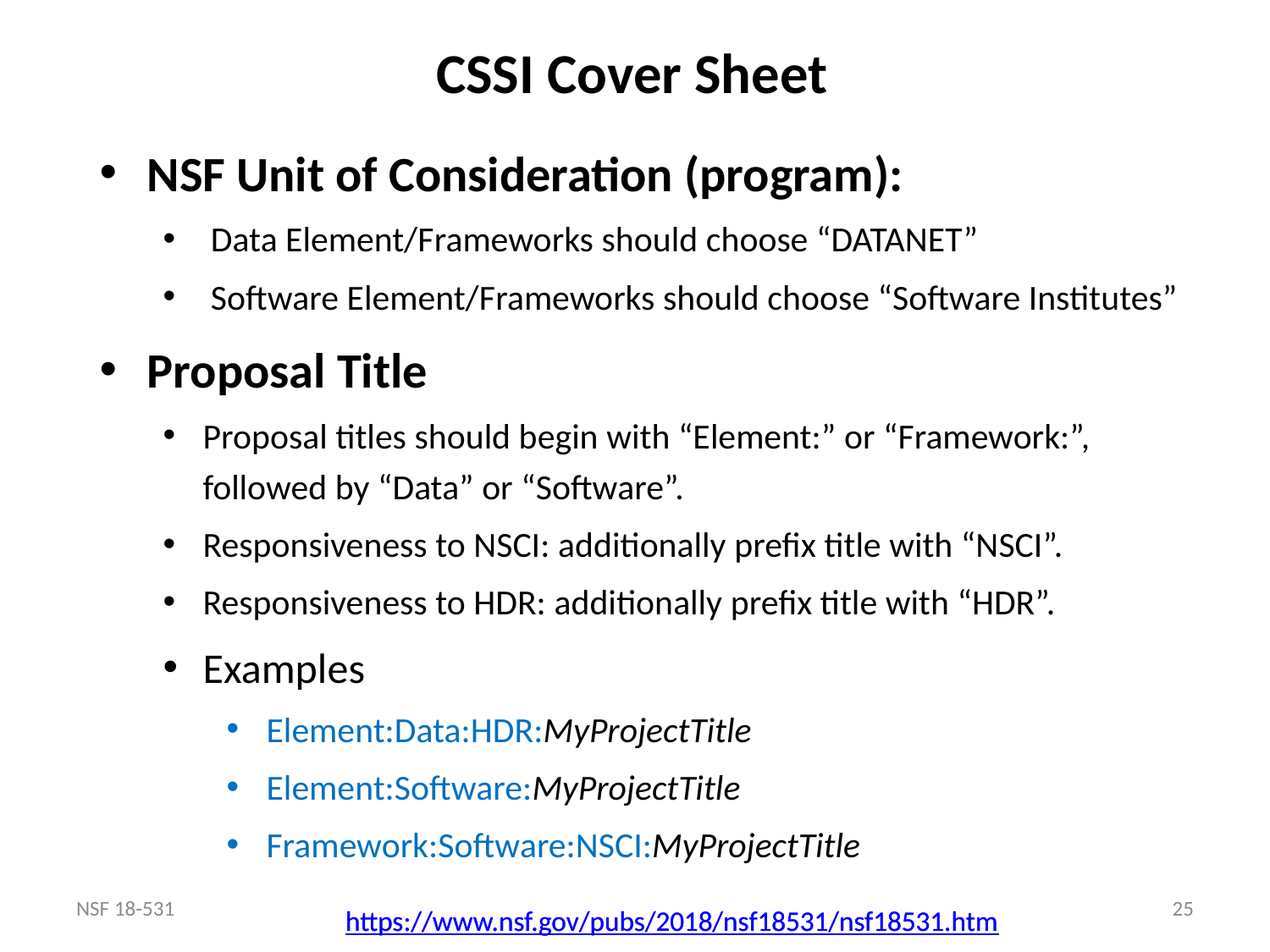

# CSSI Cover Sheet
NSF Unit of Consideration (program):
Data Element/Frameworks should choose “DATANET”
Software Element/Frameworks should choose “Software Institutes”
Proposal Title
Proposal titles should begin with “Element:” or “Framework:”, followed by “Data” or “Software”.
Responsiveness to NSCI: additionally prefix title with “NSCI”.
Responsiveness to HDR: additionally prefix title with “HDR”.
Examples
Element:Data:HDR:MyProjectTitle
Element:Software:MyProjectTitle
Framework:Software:NSCI:MyProjectTitle

NSF 18-531
25